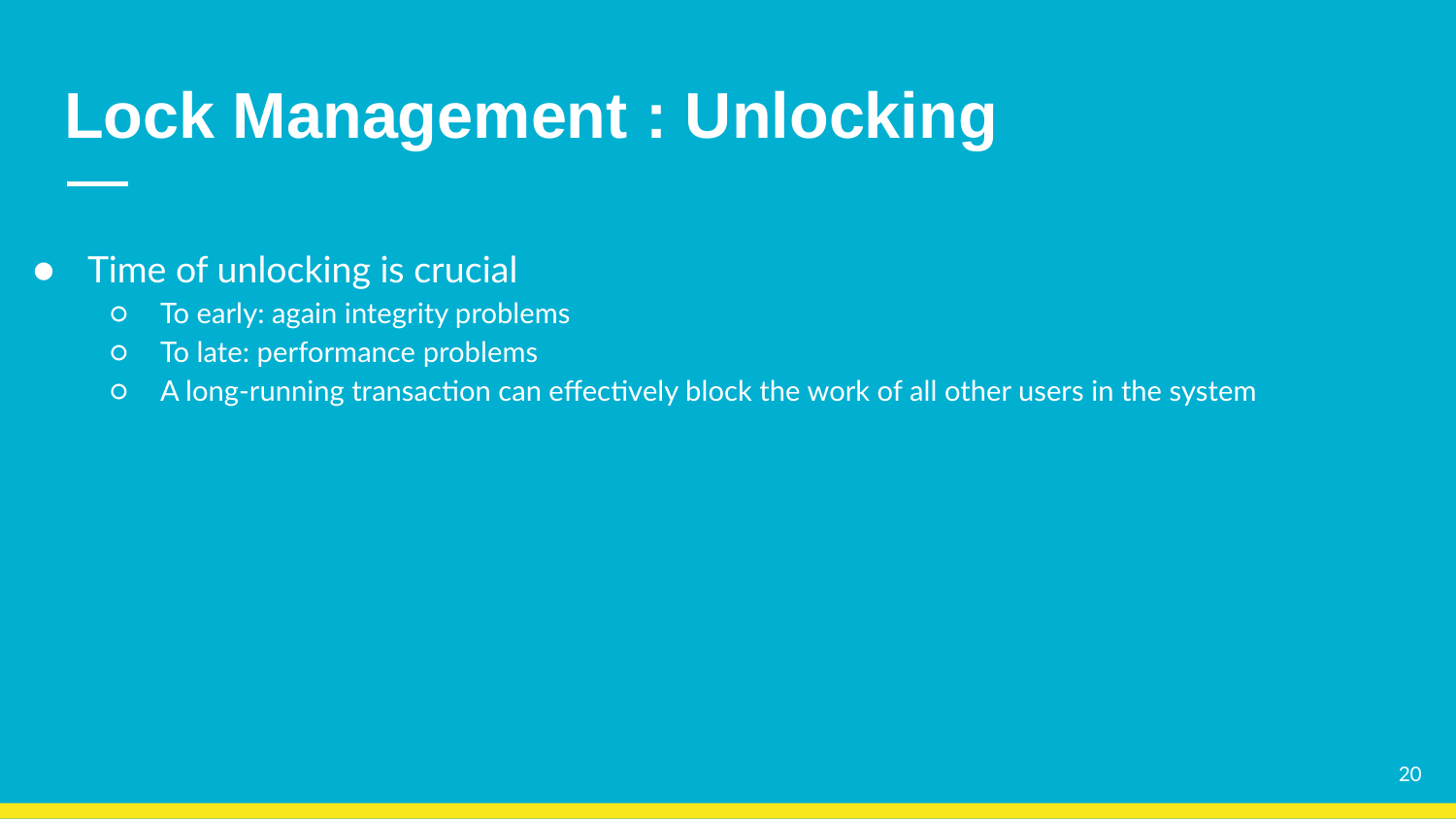

# Lock Management : Unlocking
Time of unlocking is crucial
To early: again integrity problems
To late: performance problems
A long-running transaction can effectively block the work of all other users in the system

20